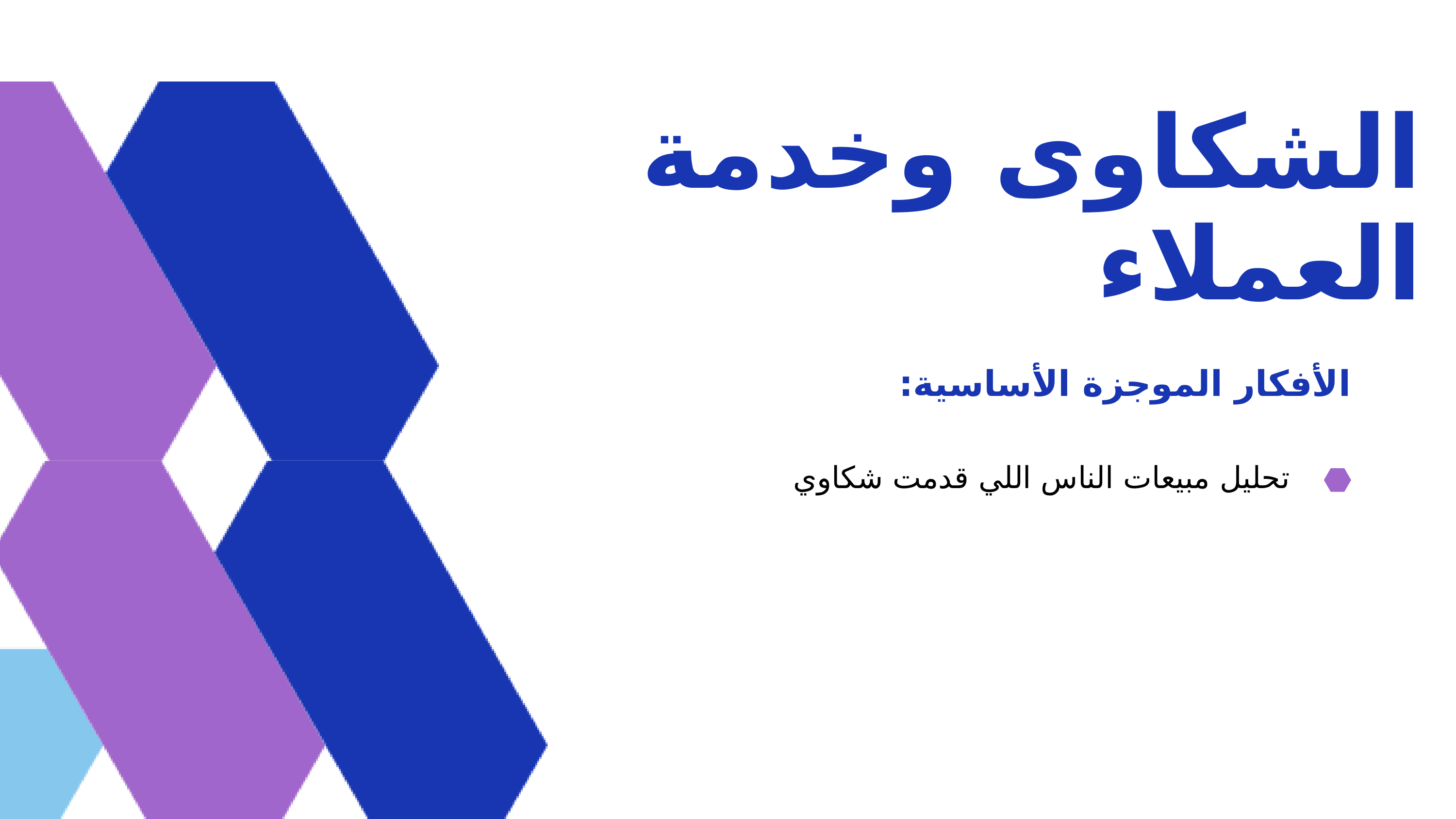

الشكاوى وخدمة العملاء
الأفكار الموجزة الأساسية:
تحليل مبيعات الناس اللي قدمت شكاوي